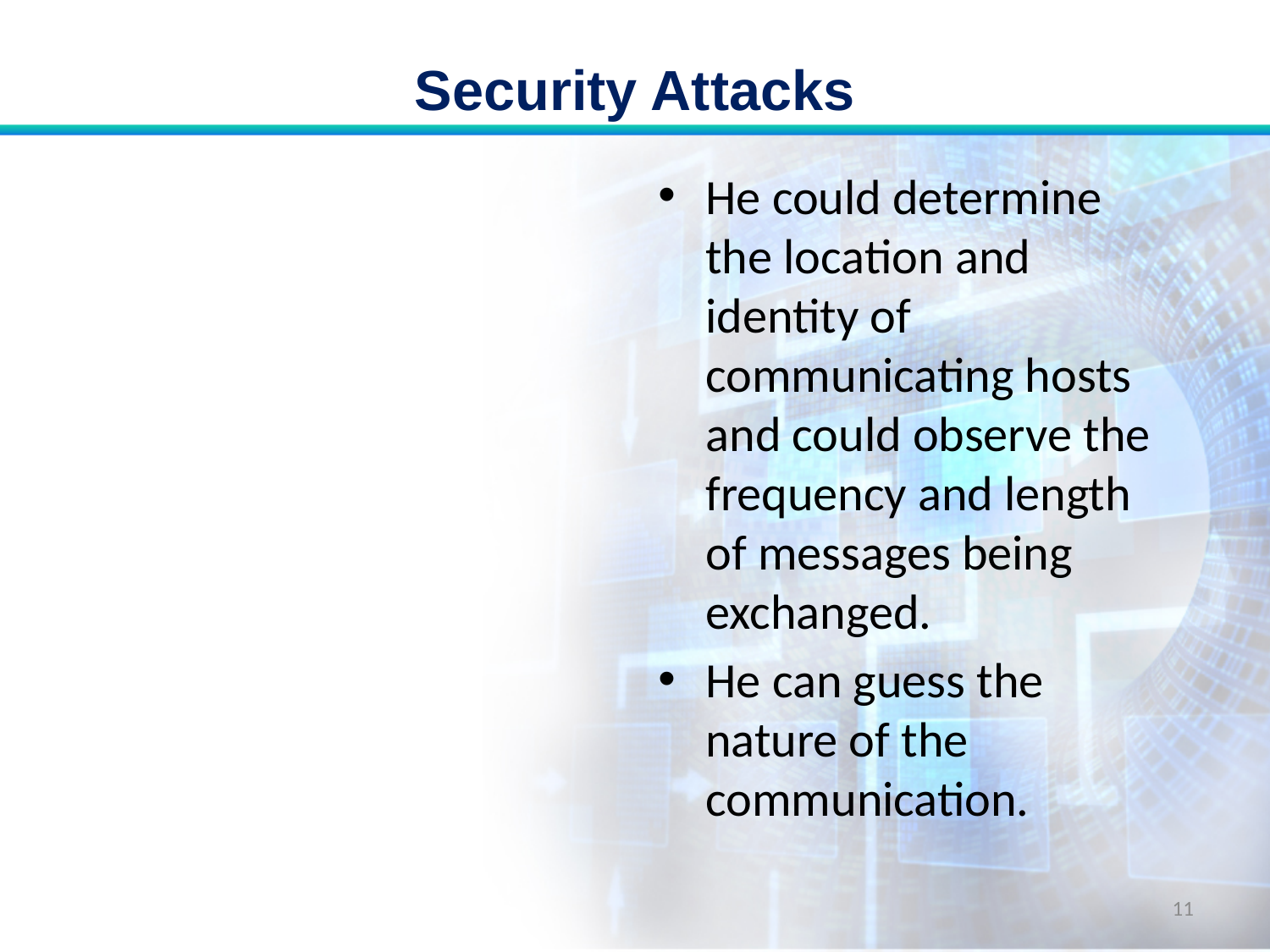

# Security Attacks
He could determine the location and identity of communicating hosts and could observe the frequency and length of messages being exchanged.
He can guess the nature of the communication.

11